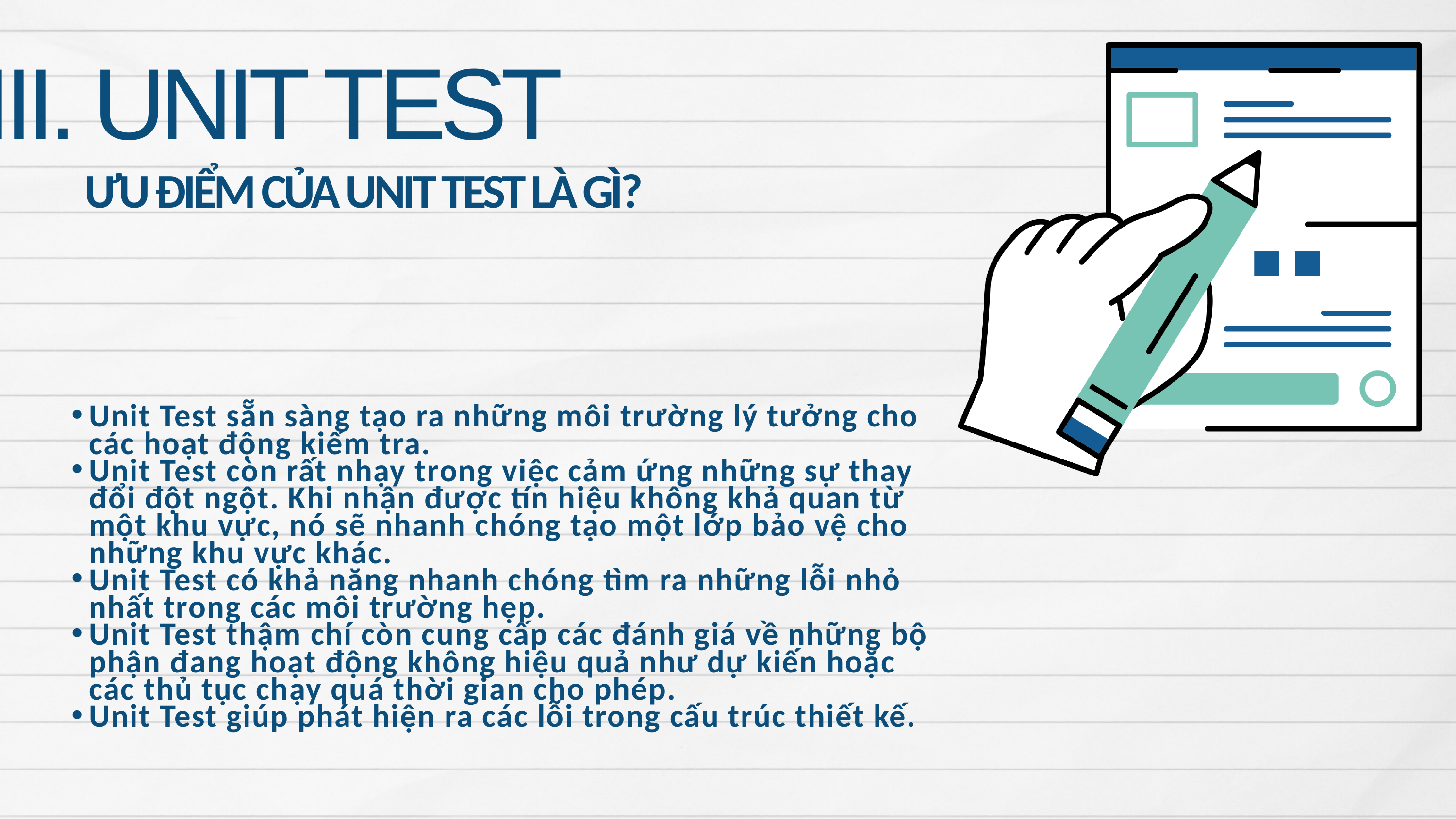

III. UNIT TEST

ƯU ĐIỂM CỦA UNIT TEST LÀ GÌ?

Unit Test sẵn sàng tạo ra những môi trường lý tưởng cho các hoạt động kiểm tra.
Unit Test còn rất nhạy trong việc cảm ứng những sự thay đổi đột ngột. Khi nhận được tín hiệu không khả quan từ một khu vực, nó sẽ nhanh chóng tạo một lớp bảo vệ cho những khu vực khác.
Unit Test có khả năng nhanh chóng tìm ra những lỗi nhỏ nhất trong các môi trường hẹp.
Unit Test thậm chí còn cung cấp các đánh giá về những bộ phận đang hoạt động không hiệu quả như dự kiến hoặc các thủ tục chạy quá thời gian cho phép.
Unit Test giúp phát hiện ra các lỗi trong cấu trúc thiết kế.